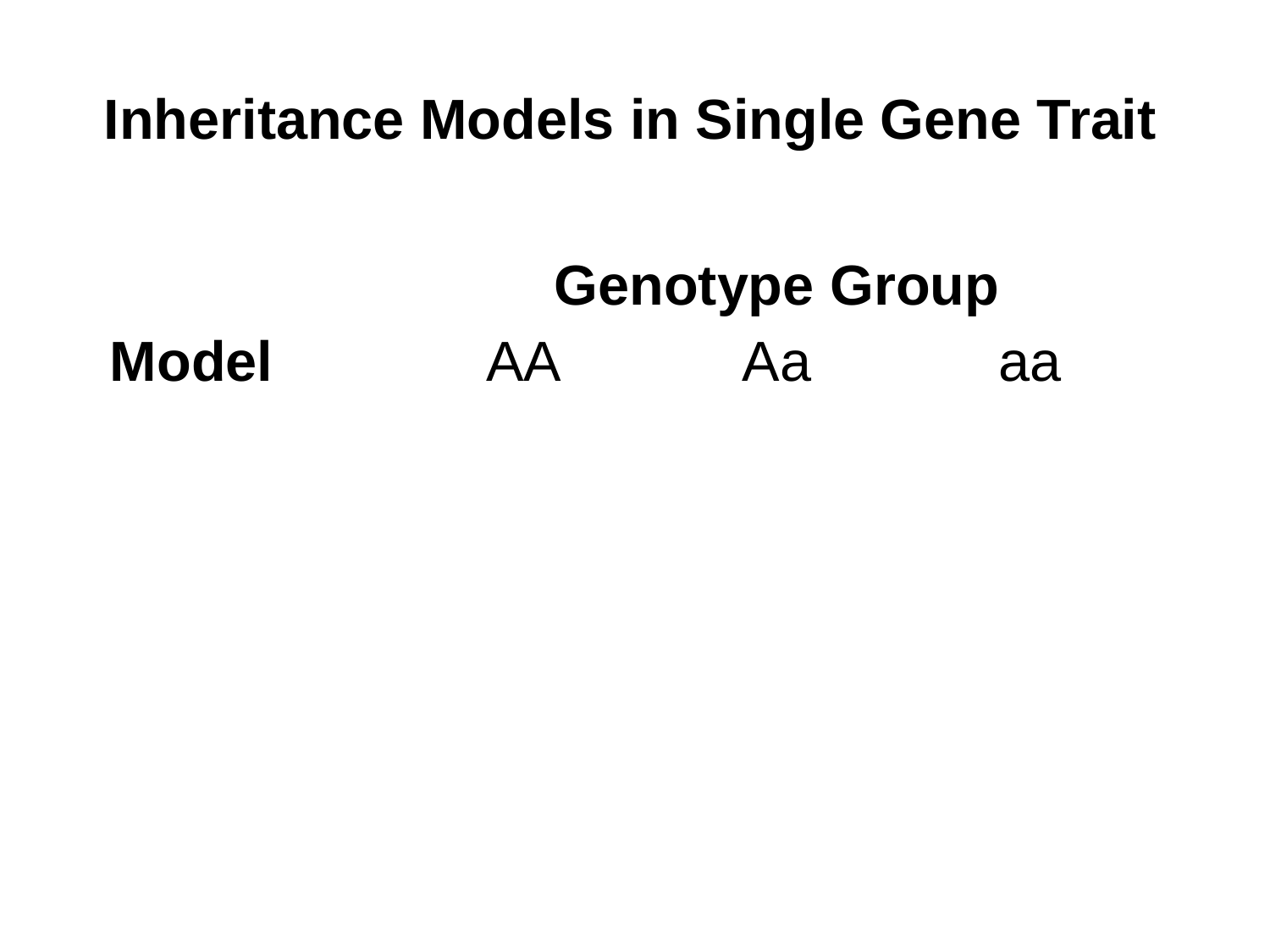

Inheritance Models in Single Gene Trait
|  | Genotype Group |  |  |
| --- | --- | --- | --- |
| Model | AA | Aa | aa |
|  |  |  |  |
|  |  |  |  |
|  |  |  |  |